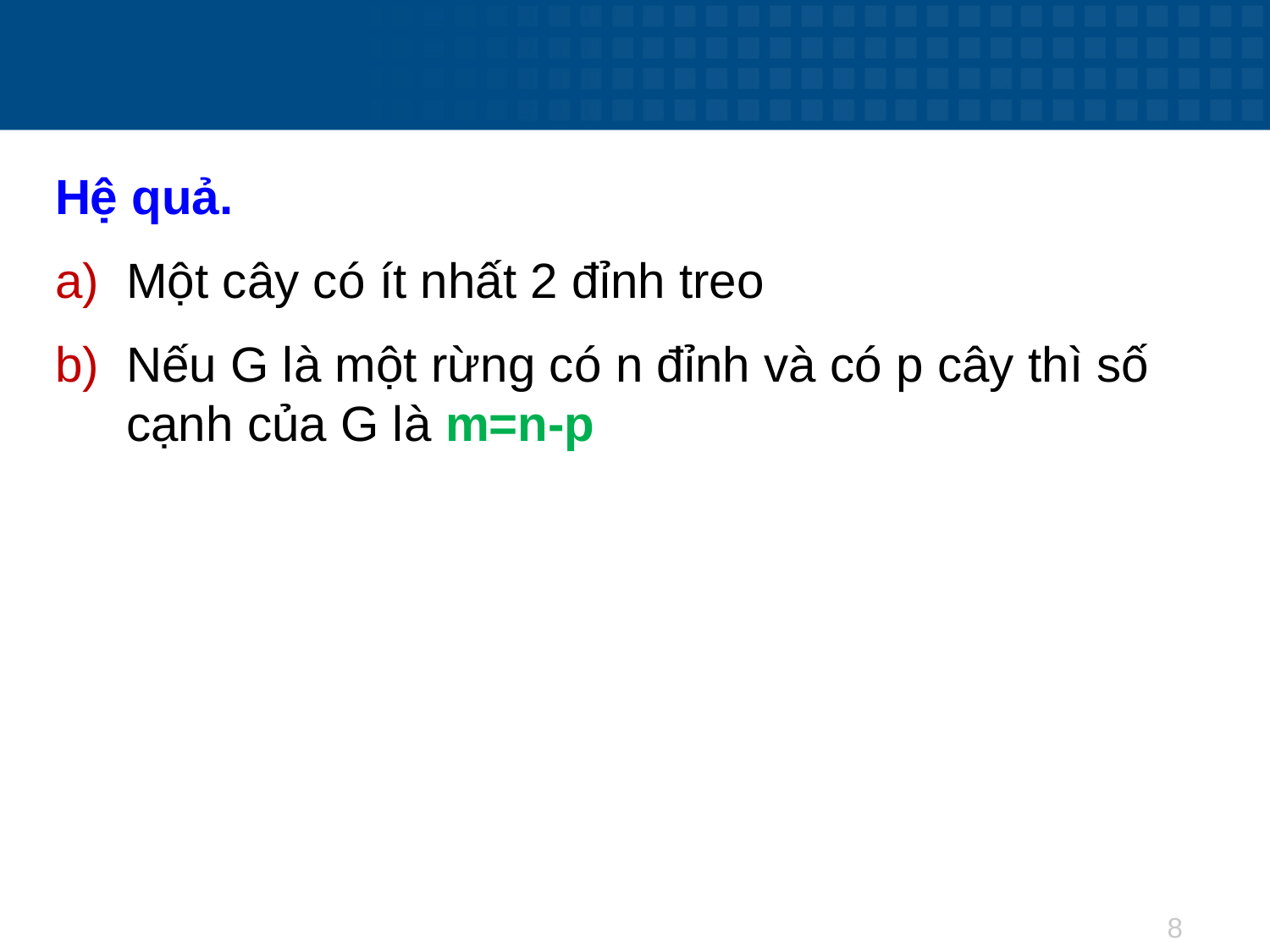

#
Hệ quả.
Một cây có ít nhất 2 đỉnh treo
Nếu G là một rừng có n đỉnh và có p cây thì số cạnh của G là m=n-p